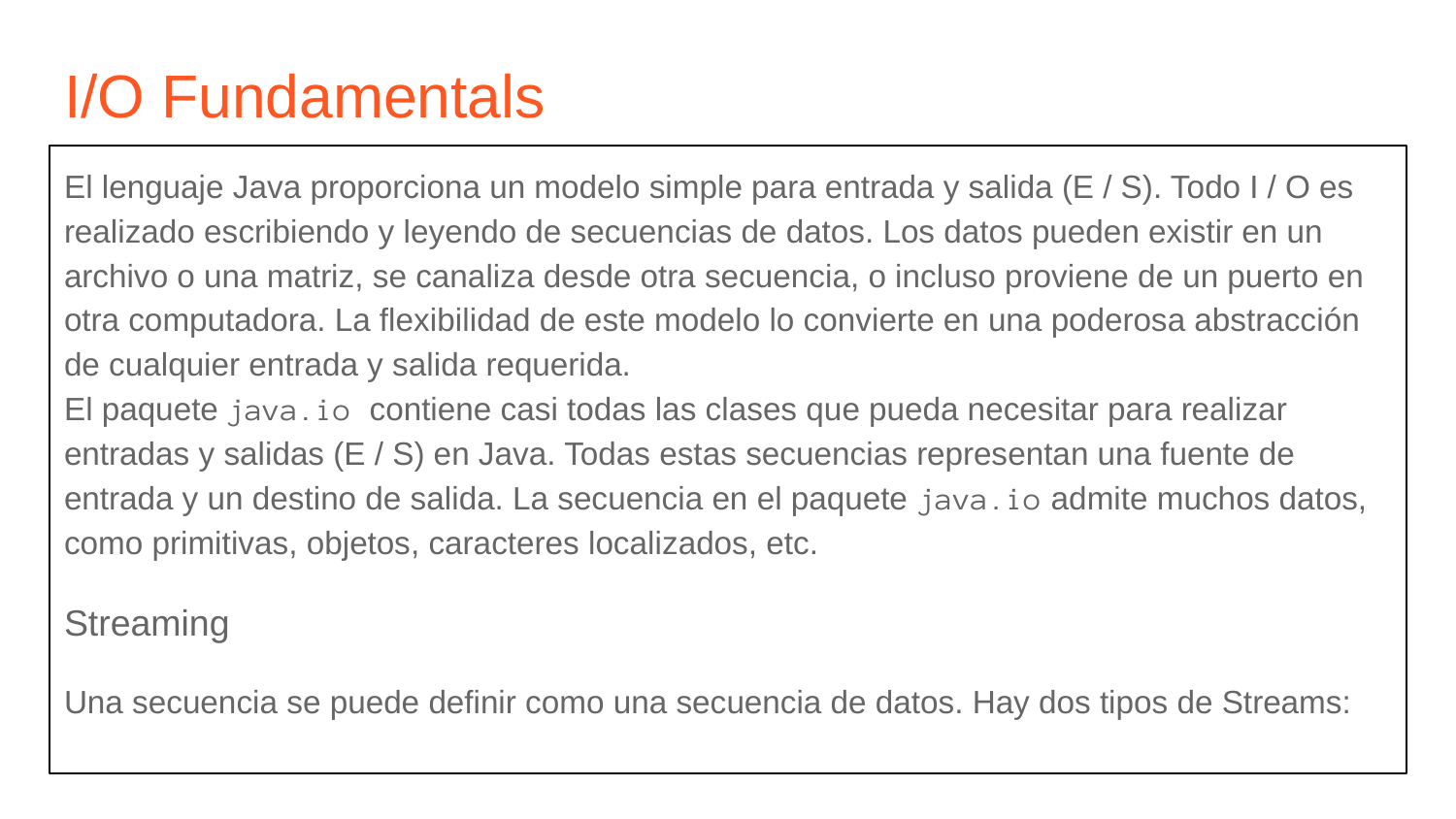

# I/O Fundamentals

El lenguaje Java proporciona un modelo simple para entrada y salida (E / S). Todo I / O es realizado escribiendo y leyendo de secuencias de datos. Los datos pueden existir en un archivo o una matriz, se canaliza desde otra secuencia, o incluso proviene de un puerto en otra computadora. La flexibilidad de este modelo lo convierte en una poderosa abstracción de cualquier entrada y salida requerida.
El paquete java.io contiene casi todas las clases que pueda necesitar para realizar entradas y salidas (E / S) en Java. Todas estas secuencias representan una fuente de entrada y un destino de salida. La secuencia en el paquete java.io admite muchos datos, como primitivas, objetos, caracteres localizados, etc.
Streaming
Una secuencia se puede definir como una secuencia de datos. Hay dos tipos de Streams: